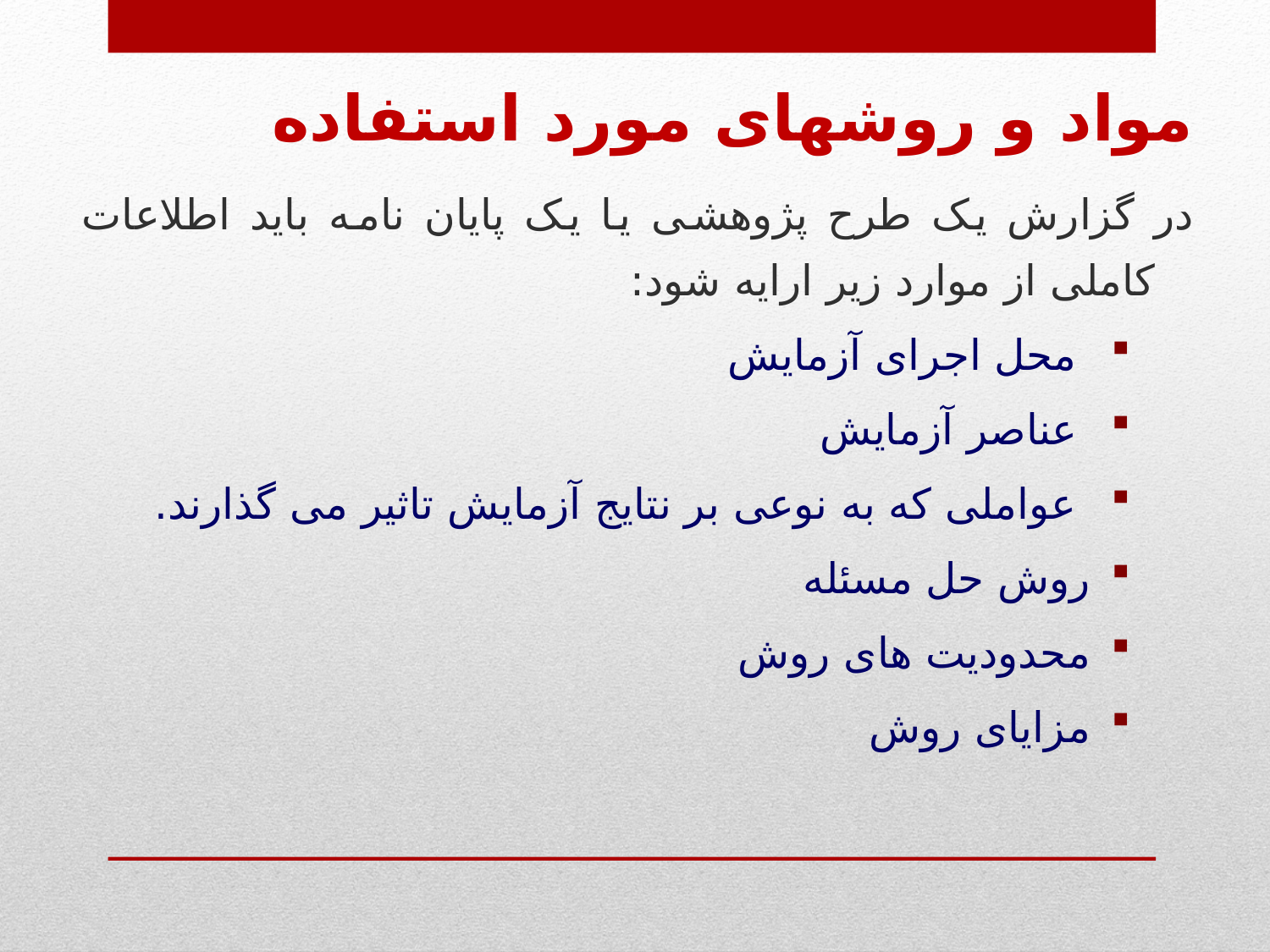

مواد و روشهای مورد استفاده
در گزارش یک طرح پژوهشی یا یک پایان نامه باید اطلاعات کاملی از موارد زیر ارایه شود:
 محل اجرای آزمایش
 عناصر آزمایش
 عواملی که به نوعی بر نتایج آزمایش تاثیر می گذارند.
روش حل مسئله
محدودیت های روش
مزایای روش